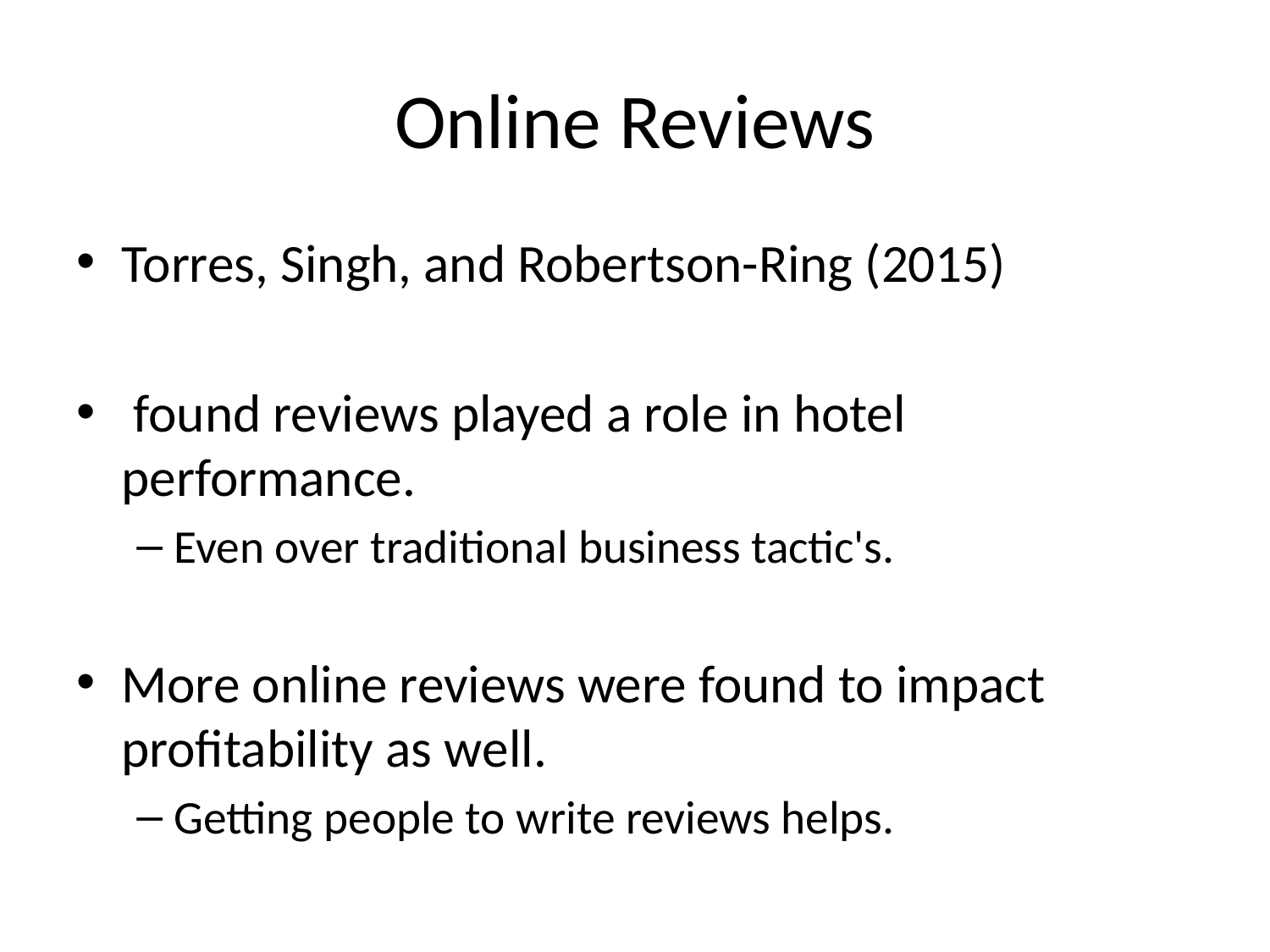

# Online Reviews
Torres, Singh, and Robertson-Ring (2015)

 found reviews played a role in hotel performance.
Even over traditional business tactic's.

More online reviews were found to impact profitability as well.
Getting people to write reviews helps.